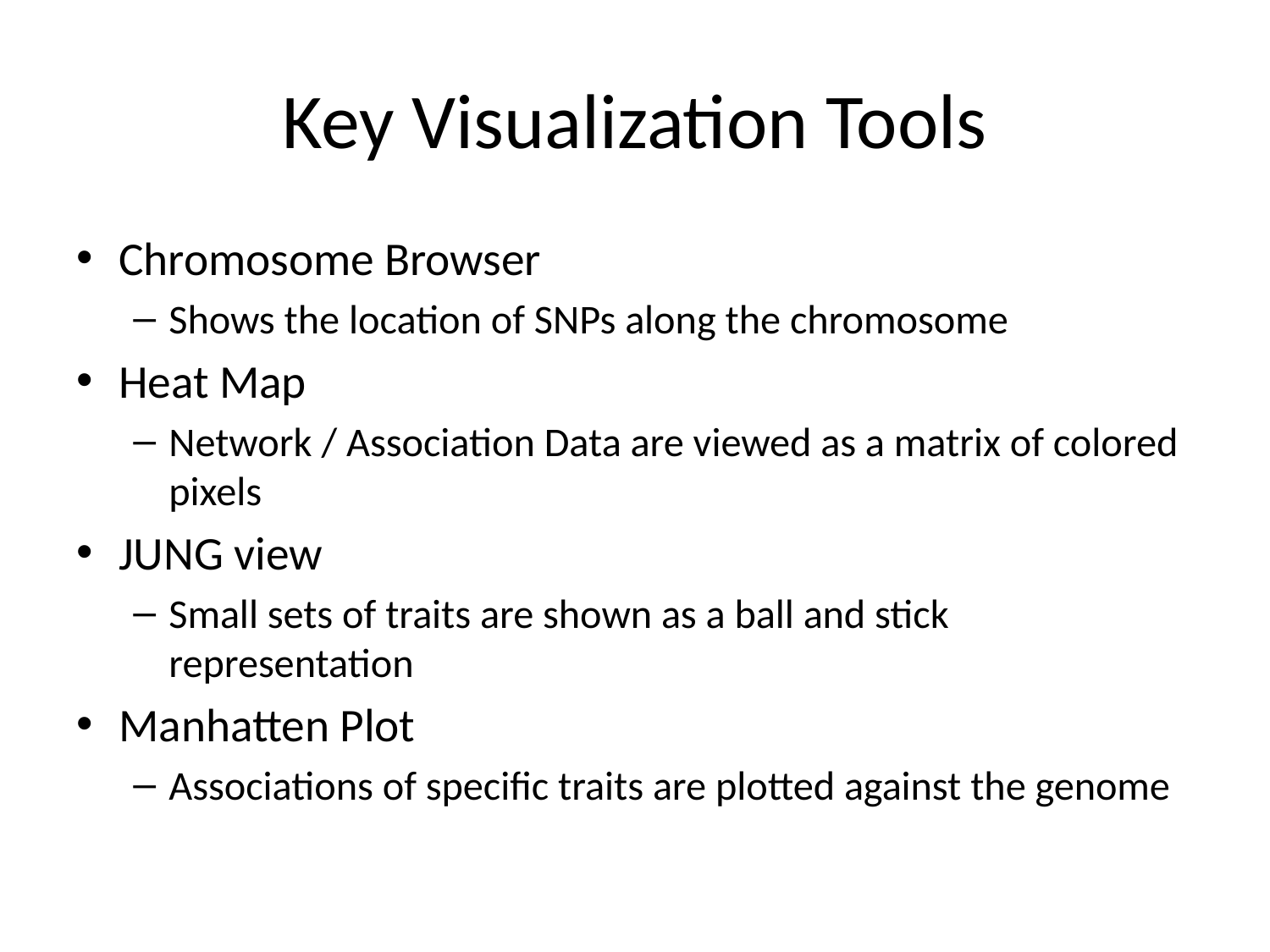

# Key Visualization Tools
Chromosome Browser
Shows the location of SNPs along the chromosome
Heat Map
Network / Association Data are viewed as a matrix of colored pixels
JUNG view
Small sets of traits are shown as a ball and stick representation
Manhatten Plot
Associations of specific traits are plotted against the genome